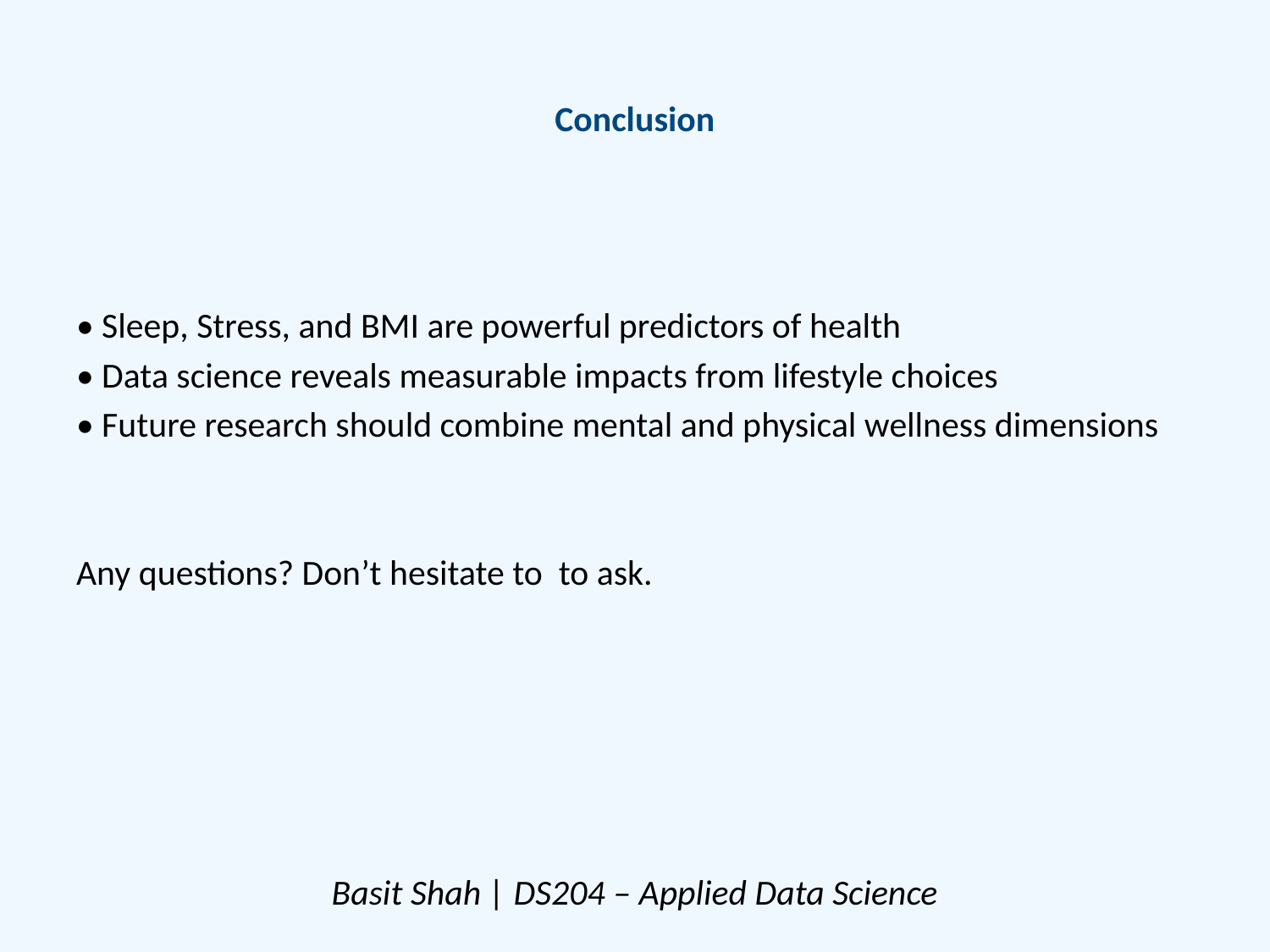

# Conclusion

• Sleep, Stress, and BMI are powerful predictors of health
• Data science reveals measurable impacts from lifestyle choices
• Future research should combine mental and physical wellness dimensions

Any questions? Don’t hesitate to  to ask.

Basit Shah | DS204 – Applied Data Science